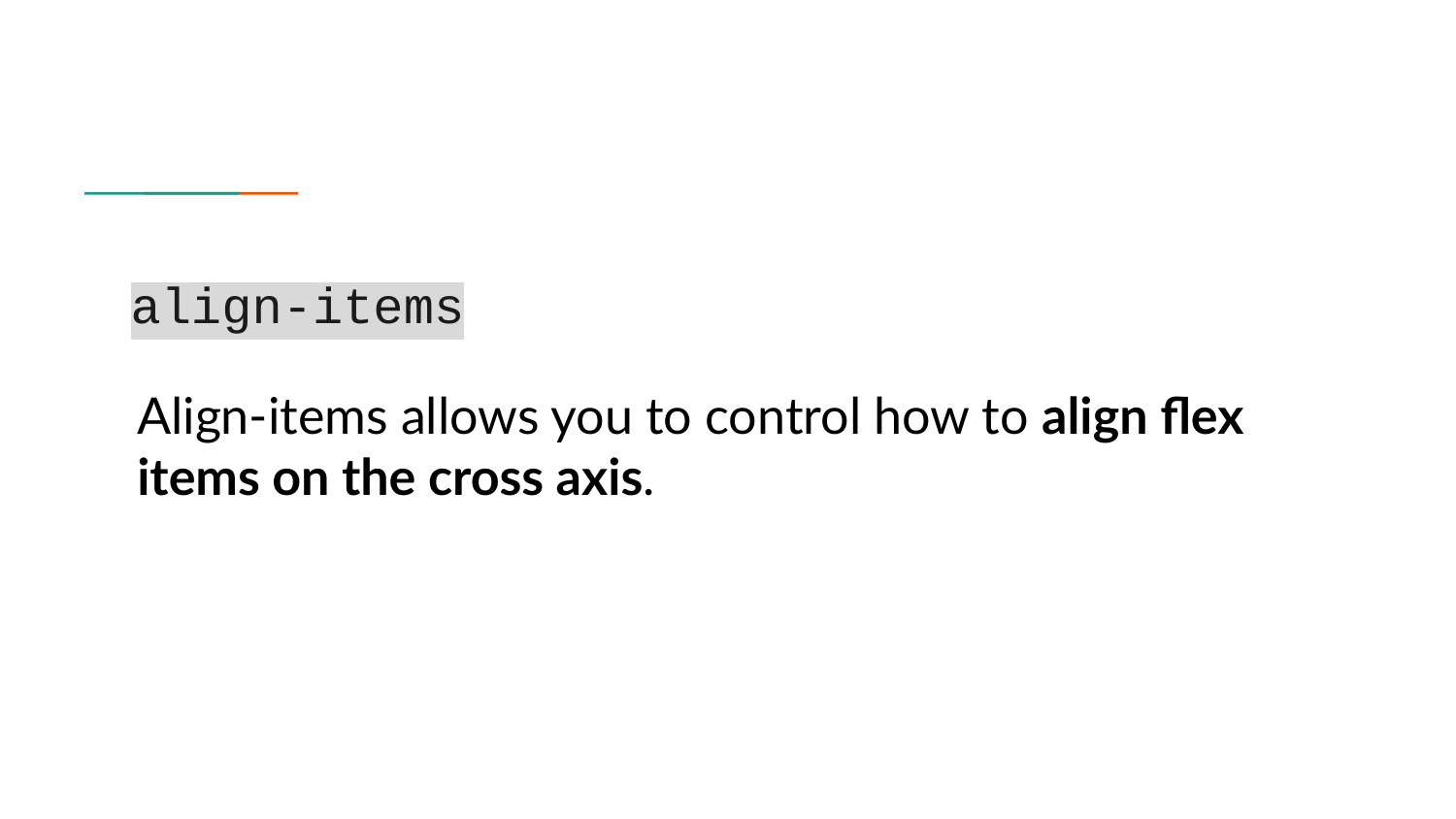

# align-items

Align-items allows you to control how to align flex items on the cross axis.